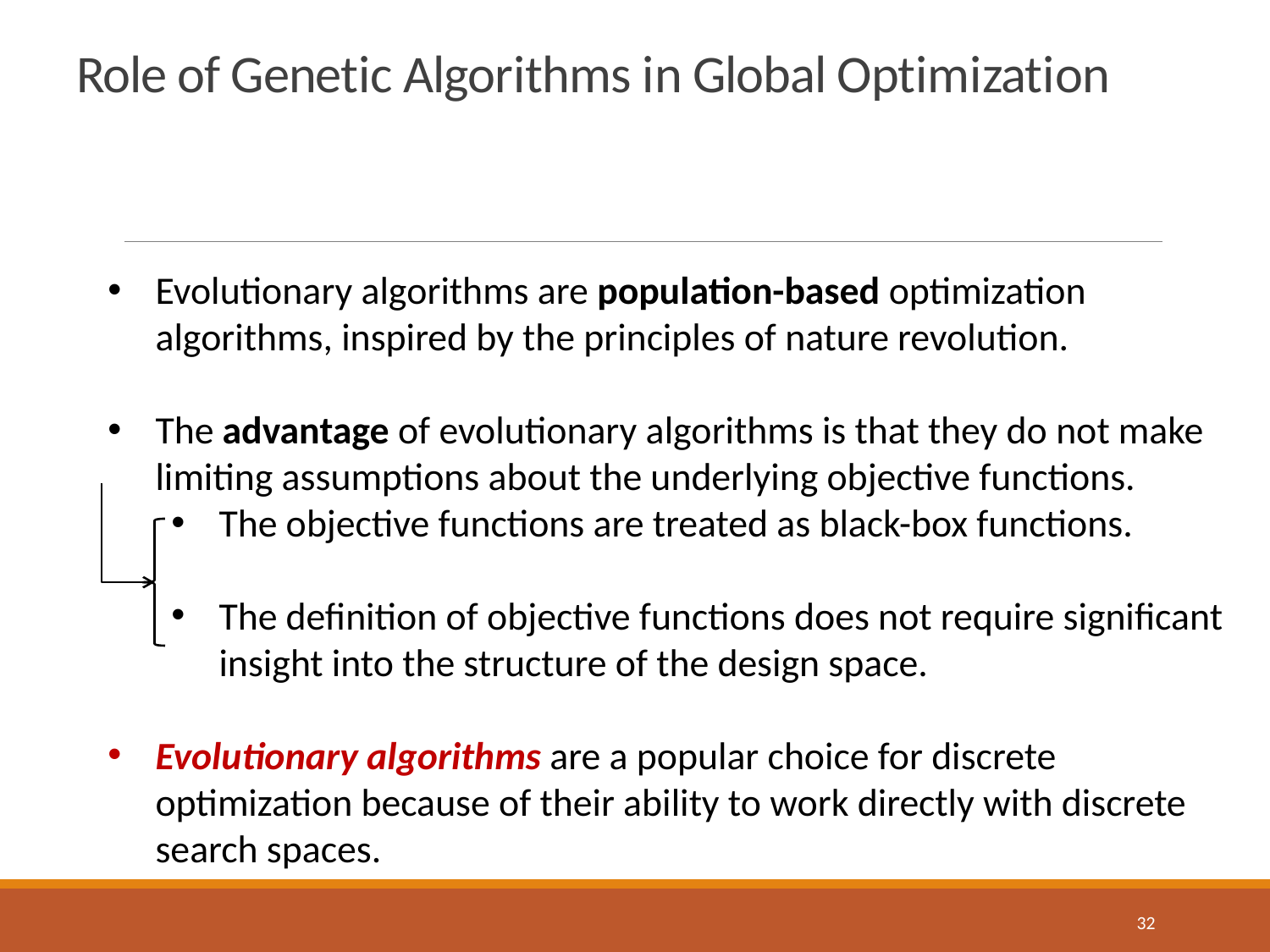

# Role of Genetic Algorithms in Global Optimization
Evolutionary algorithms are population-based optimization algorithms, inspired by the principles of nature revolution.

The advantage of evolutionary algorithms is that they do not make limiting assumptions about the underlying objective functions.
The objective functions are treated as black-box functions.

The definition of objective functions does not require significant insight into the structure of the design space.

Evolutionary algorithms are a popular choice for discrete optimization because of their ability to work directly with discrete search spaces.

32